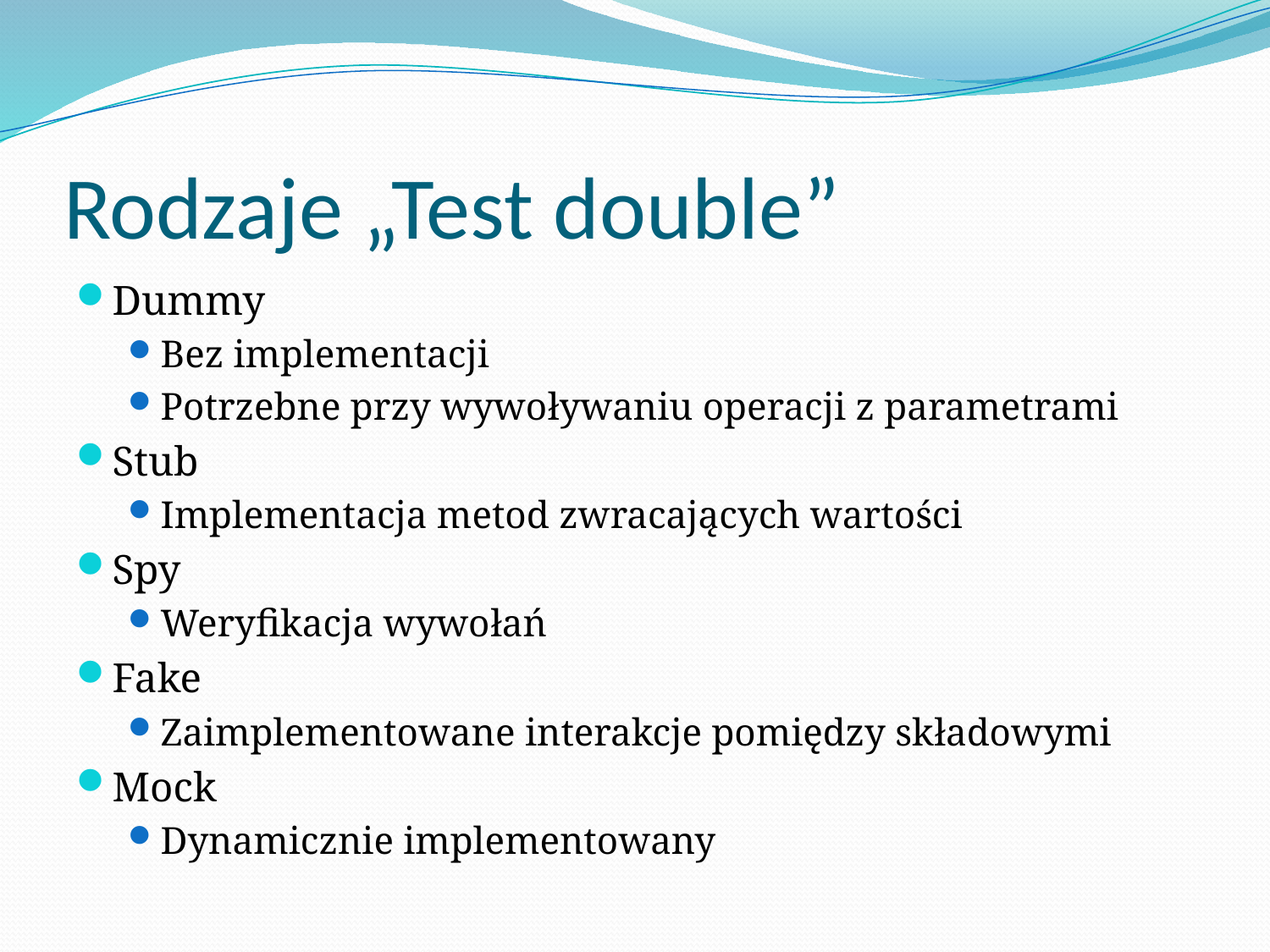

# Rodzaje „Test double”
Dummy
Bez implementacji
Potrzebne przy wywoływaniu operacji z parametrami
Stub
Implementacja metod zwracających wartości
Spy
Weryfikacja wywołań
Fake
Zaimplementowane interakcje pomiędzy składowymi
Mock
Dynamicznie implementowany